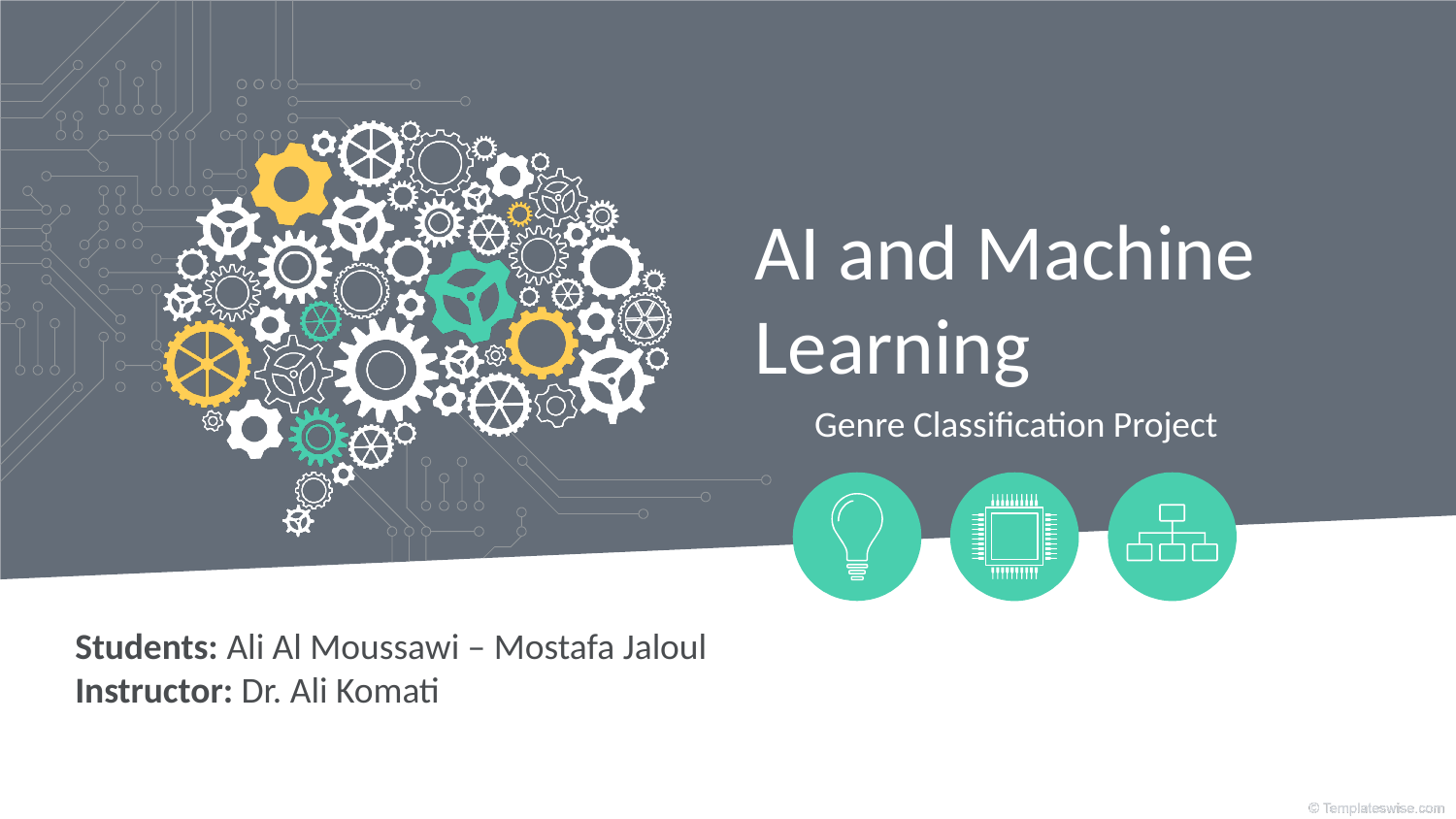

© Templateswise.com
# AI and Machine Learning
Genre Classification Project
Students: Ali Al Moussawi – Mostafa Jaloul
Instructor: Dr. Ali Komati